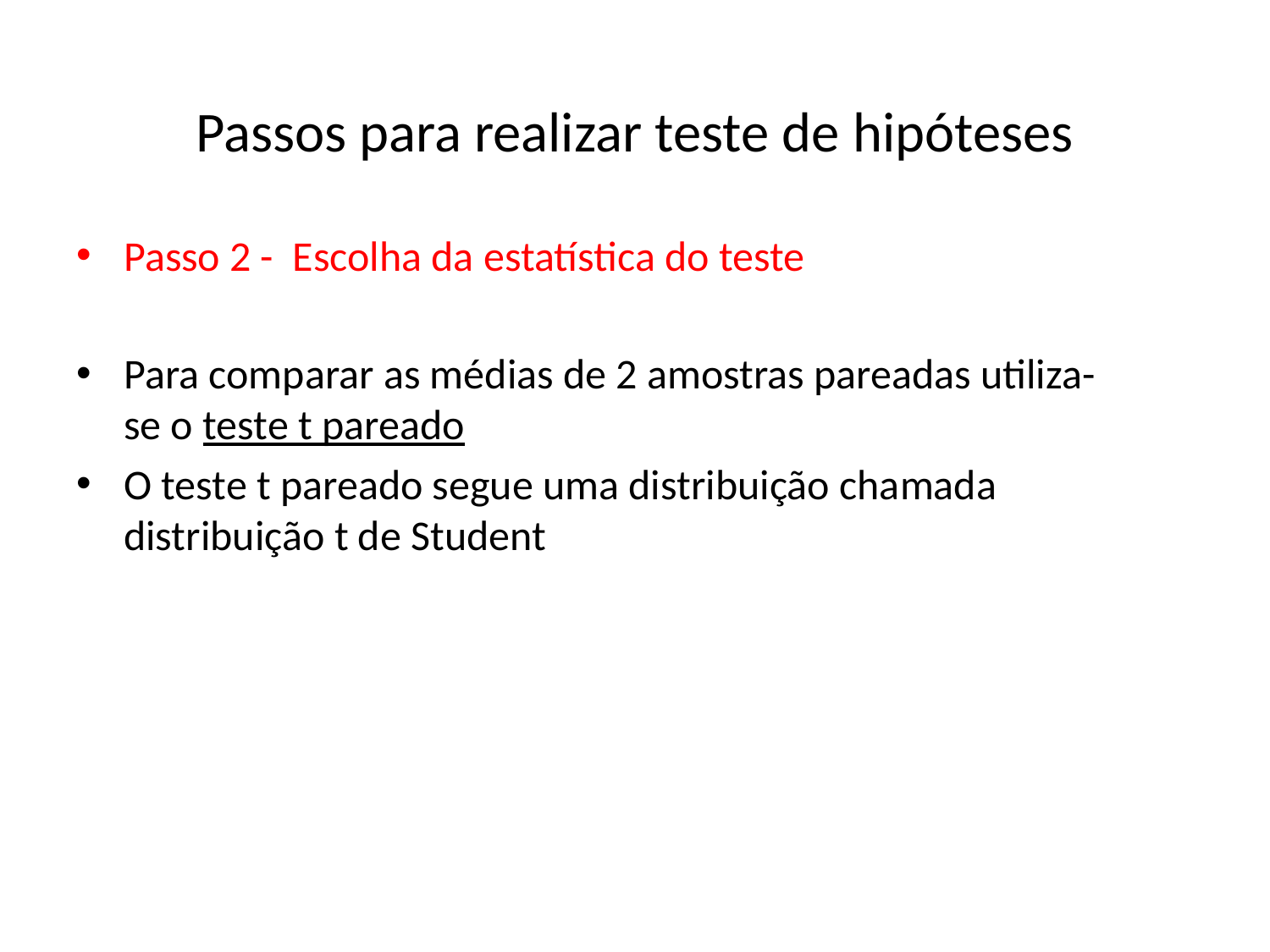

#
Passos para realizar teste de hipóteses
Passo 2 -  Escolha da estatística do teste

Para comparar as médias de 2 amostras pareadas utiliza-se o teste t pareado
O teste t pareado segue uma distribuição chamada distribuição t de Student